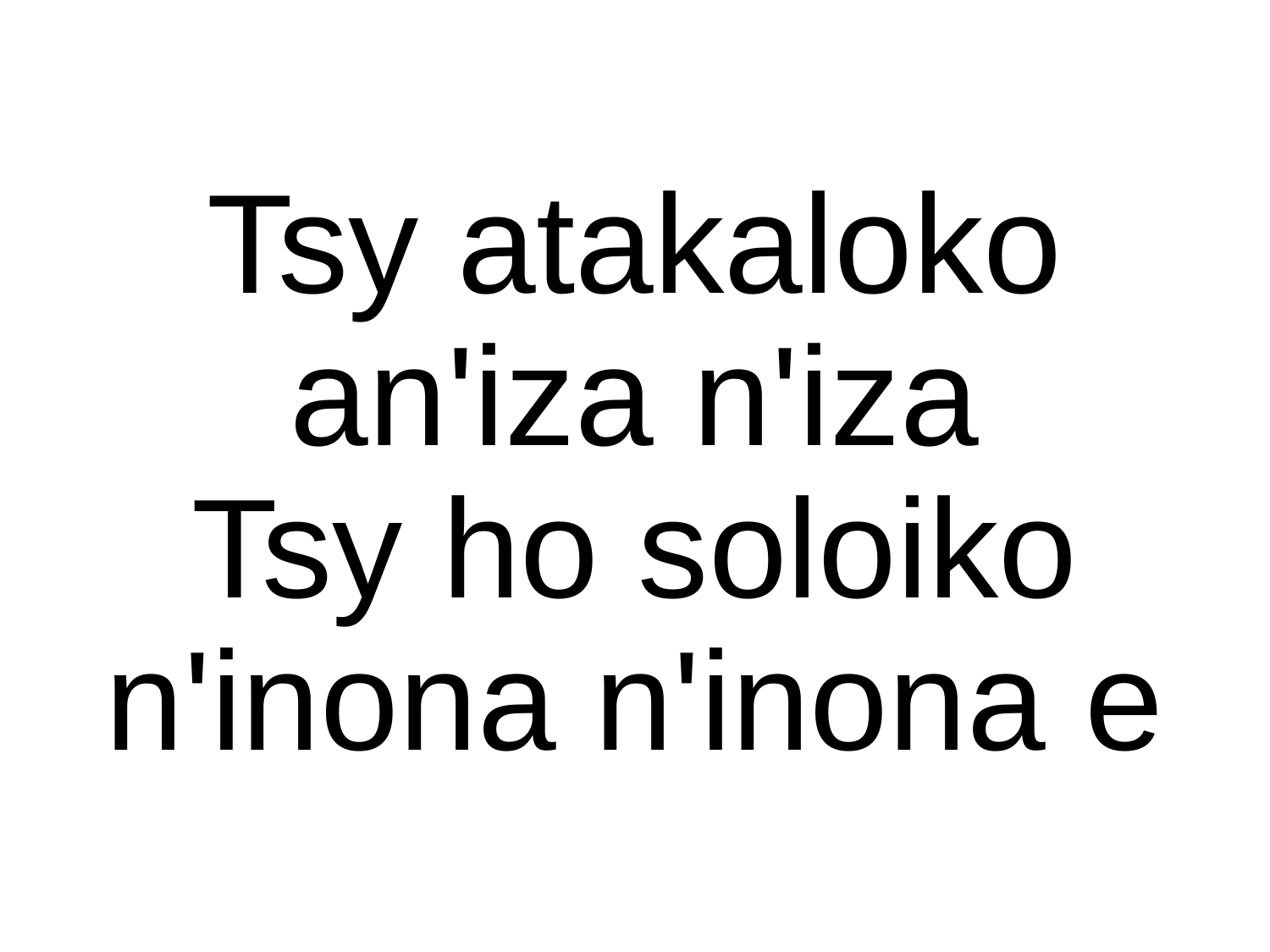

# Tsy atakaloko an'iza n'iza Tsy ho soloiko n'inona n'inona e